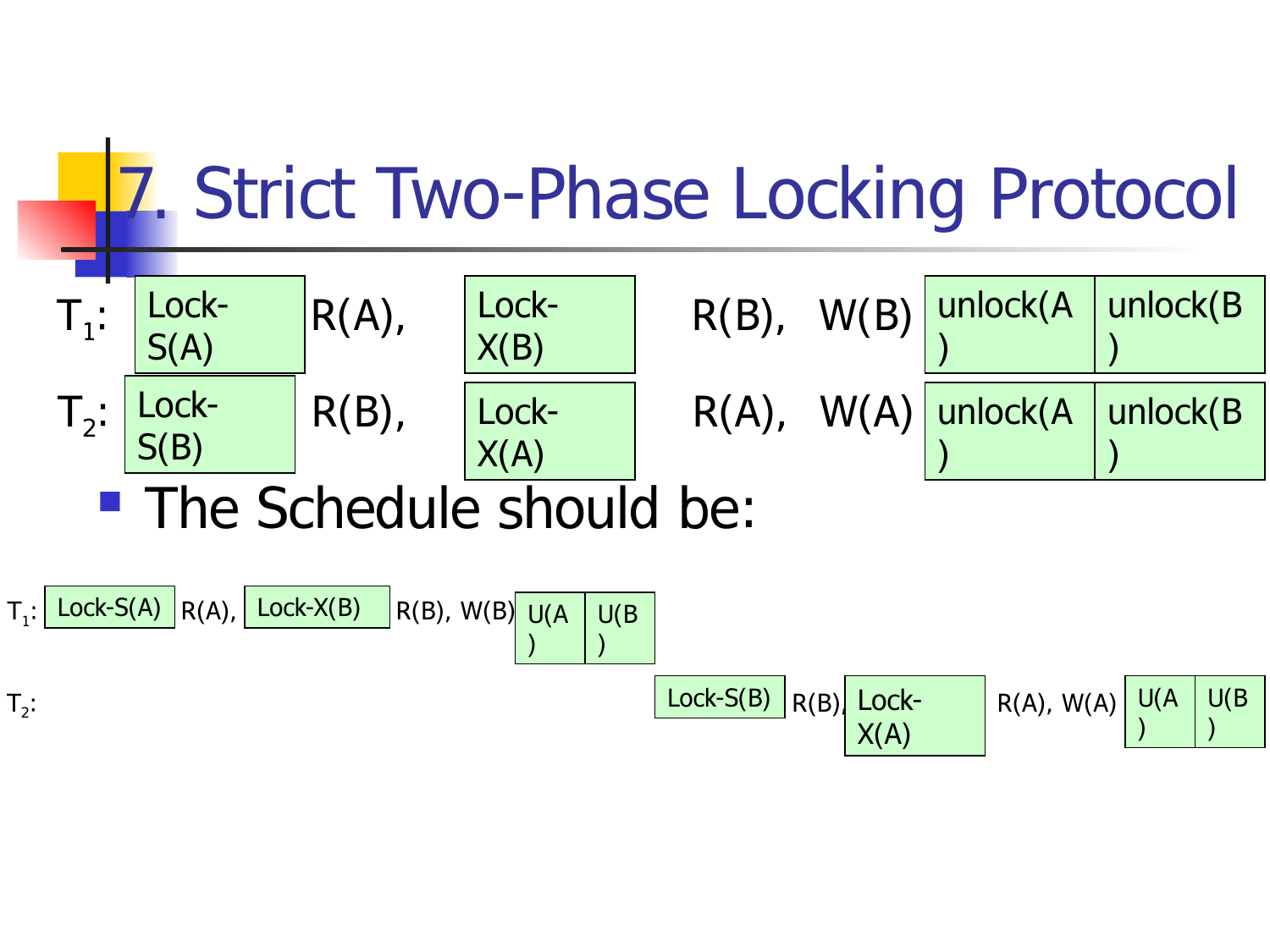

# 7. Strict Two-Phase Locking Protocol
Lock-S(A)
Lock-X(B)
unlock(A)
unlock(B)
T1: 		R(A), 			R(B), 	W(B)
Lock-S(B)
T2: 		R(B), 			R(A), 	W(A)

Lock-X(A)
unlock(A)
unlock(B)
The Schedule should be:
Lock-S(A)
Lock-X(B)
T1: 	      R(A), 		 R(B), W(B)
U(A)
U(B)
Lock-S(B)
Lock-X(A)
U(A)
U(B)
T2: 				                    	   R(B),	             R(A), W(A)

45